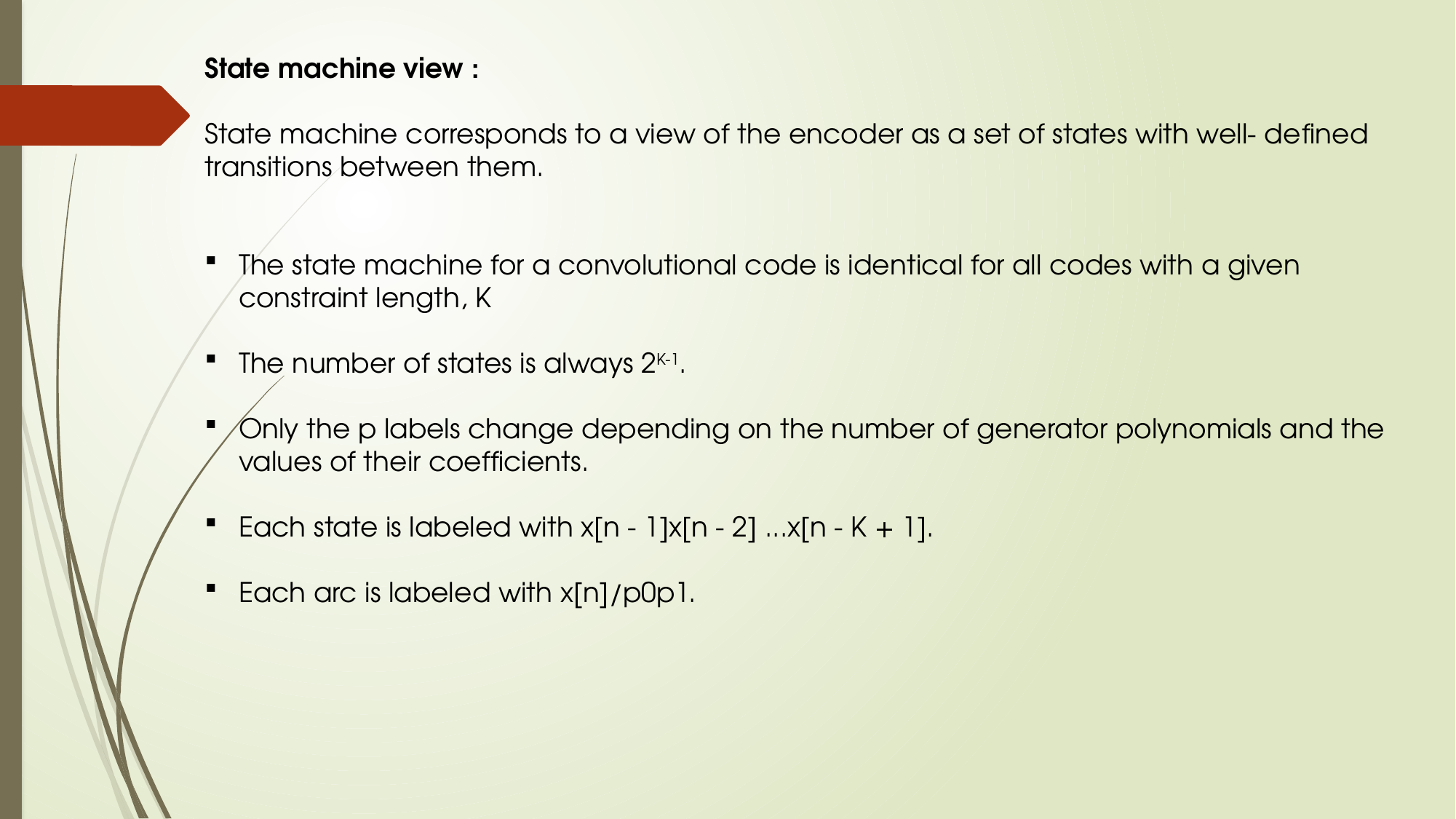

State machine view :

State machine corresponds to a view of the encoder as a set of states with well- deﬁned transitions between them.

The state machine for a convolutional code is identical for all codes with a given constraint length, K

The number of states is always 2K-1.

Only the p labels change depending on the number of generator polynomials and the values of their coefﬁcients.

Each state is labeled with x[n - 1]x[n - 2] ...x[n - K + 1].

Each arc is labeled with x[n]/p0p1.